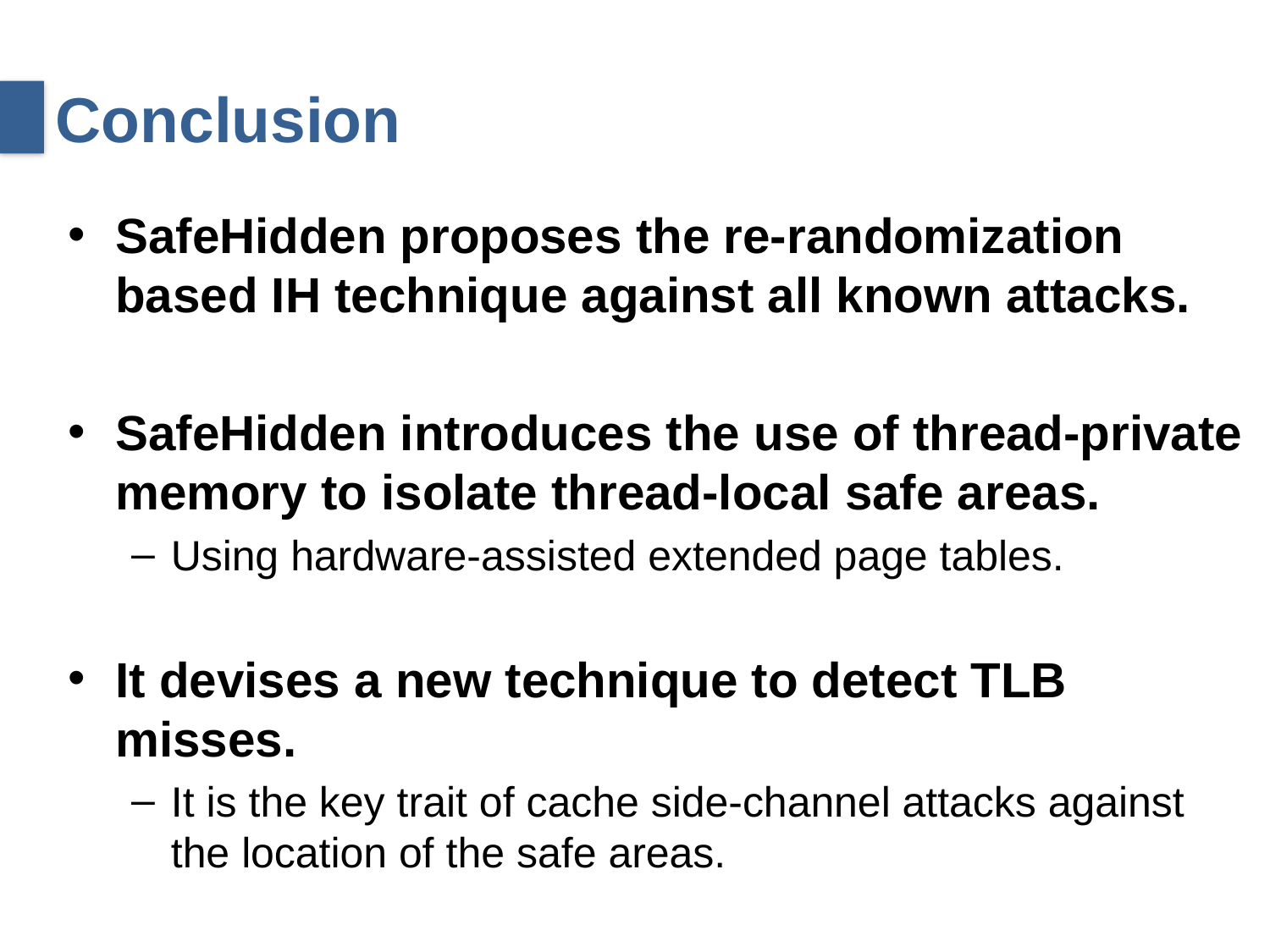

# Conclusion

SafeHidden proposes the re-randomization based IH technique against all known attacks.

SafeHidden introduces the use of thread-private memory to isolate thread-local safe areas.
Using hardware-assisted extended page tables.

It devises a new technique to detect TLB misses.
It is the key trait of cache side-channel attacks against the location of the safe areas.